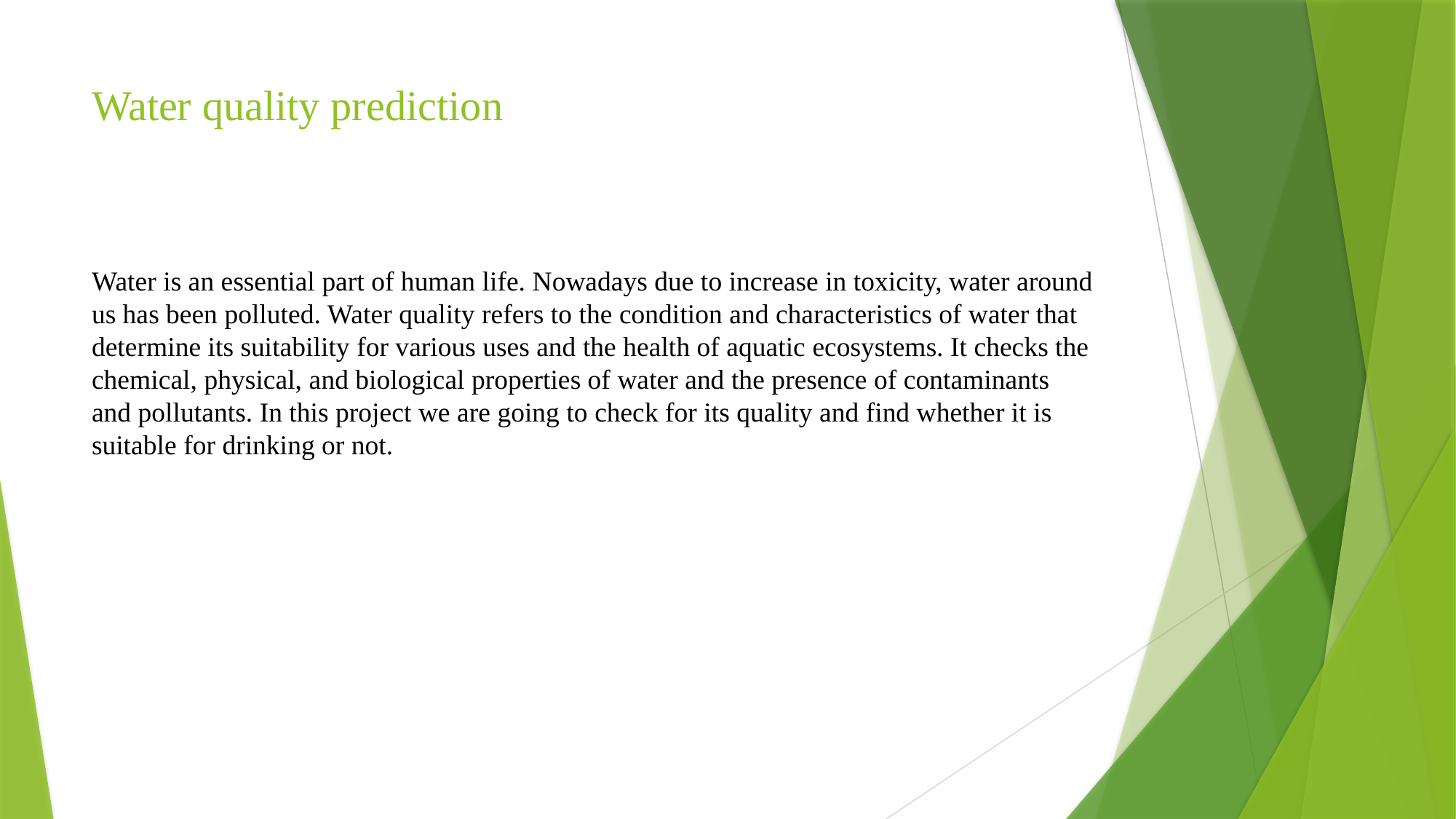

# Water quality prediction
Water is an essential part of human life. Nowadays due to increase in toxicity, water around us has been polluted. Water quality refers to the condition and characteristics of water that determine its suitability for various uses and the health of aquatic ecosystems. It checks the chemical, physical, and biological properties of water and the presence of contaminants and pollutants. In this project we are going to check for its quality and find whether it is suitable for drinking or not.